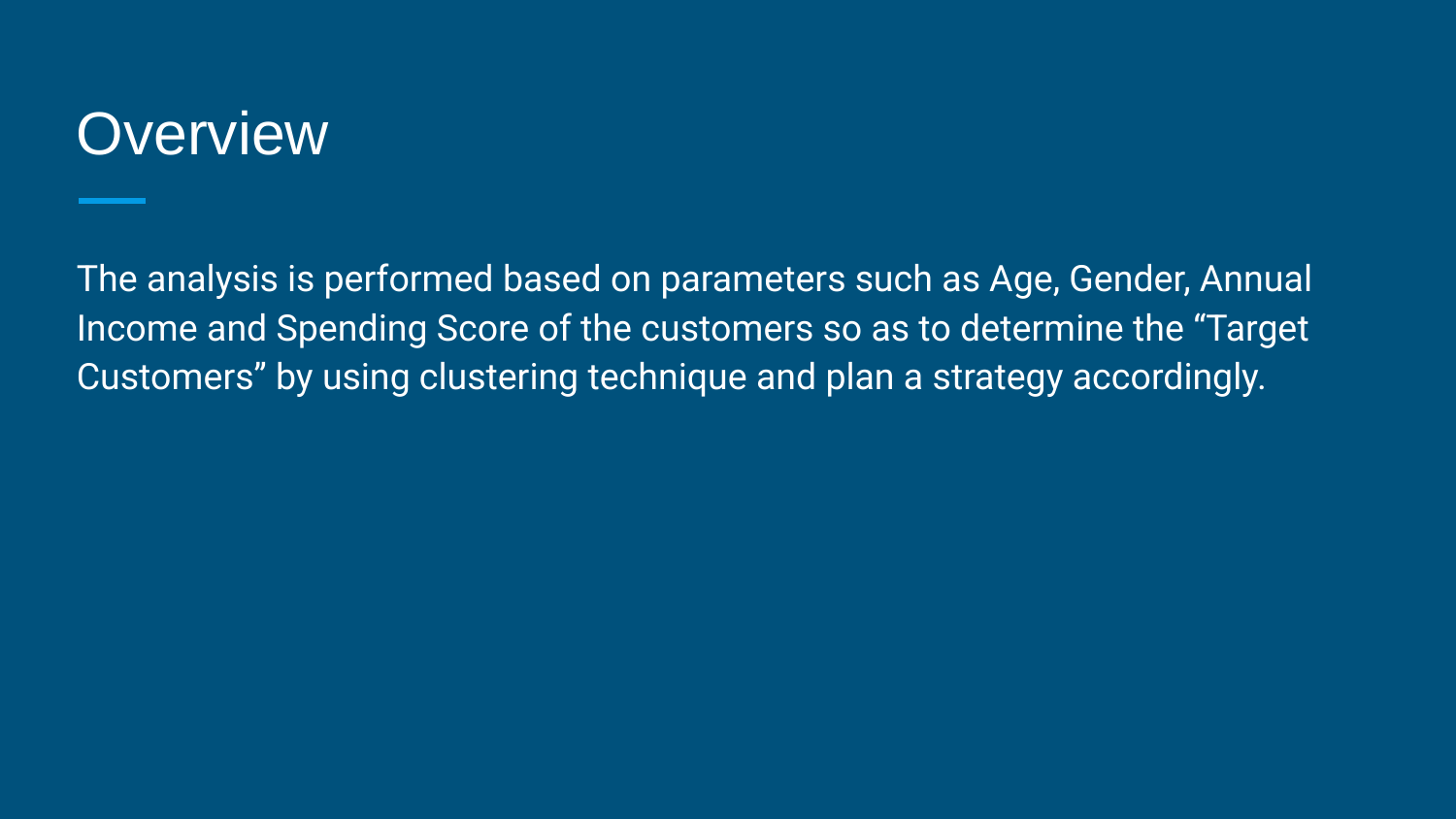

# Overview
The analysis is performed based on parameters such as Age, Gender, Annual Income and Spending Score of the customers so as to determine the “Target Customers” by using clustering technique and plan a strategy accordingly.